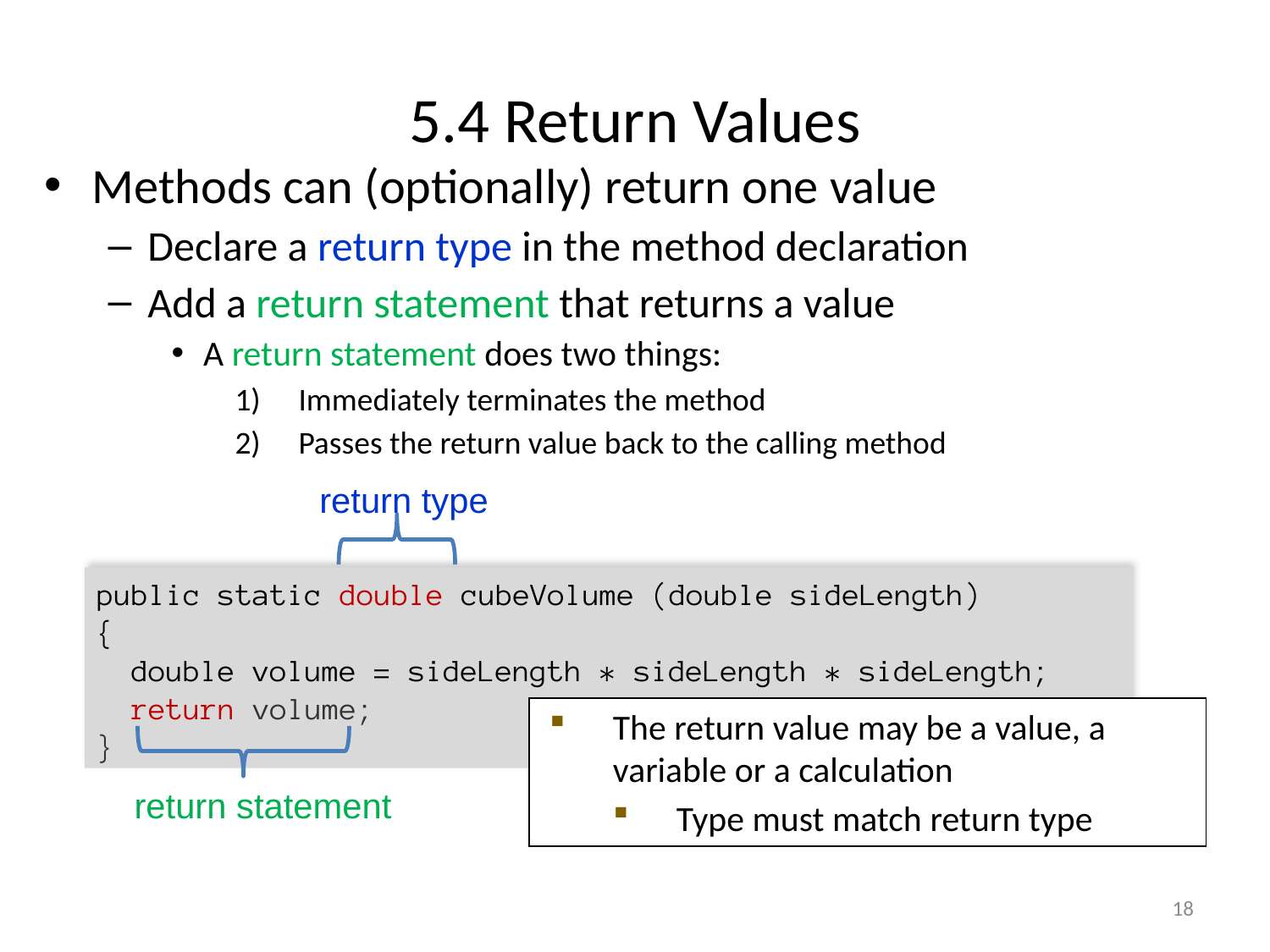

# 5.4 Return Values
Methods can (optionally) return one value
Declare a return type in the method declaration
Add a return statement that returns a value
A return statement does two things:
Immediately terminates the method
Passes the return value back to the calling method
return type

public static double cubeVolume (double sideLength)
{
  double volume = sideLength * sideLength * sideLength;
  return volume;
}

The return value may be a value, a variable or a calculation
Type must match return type

return statement
18